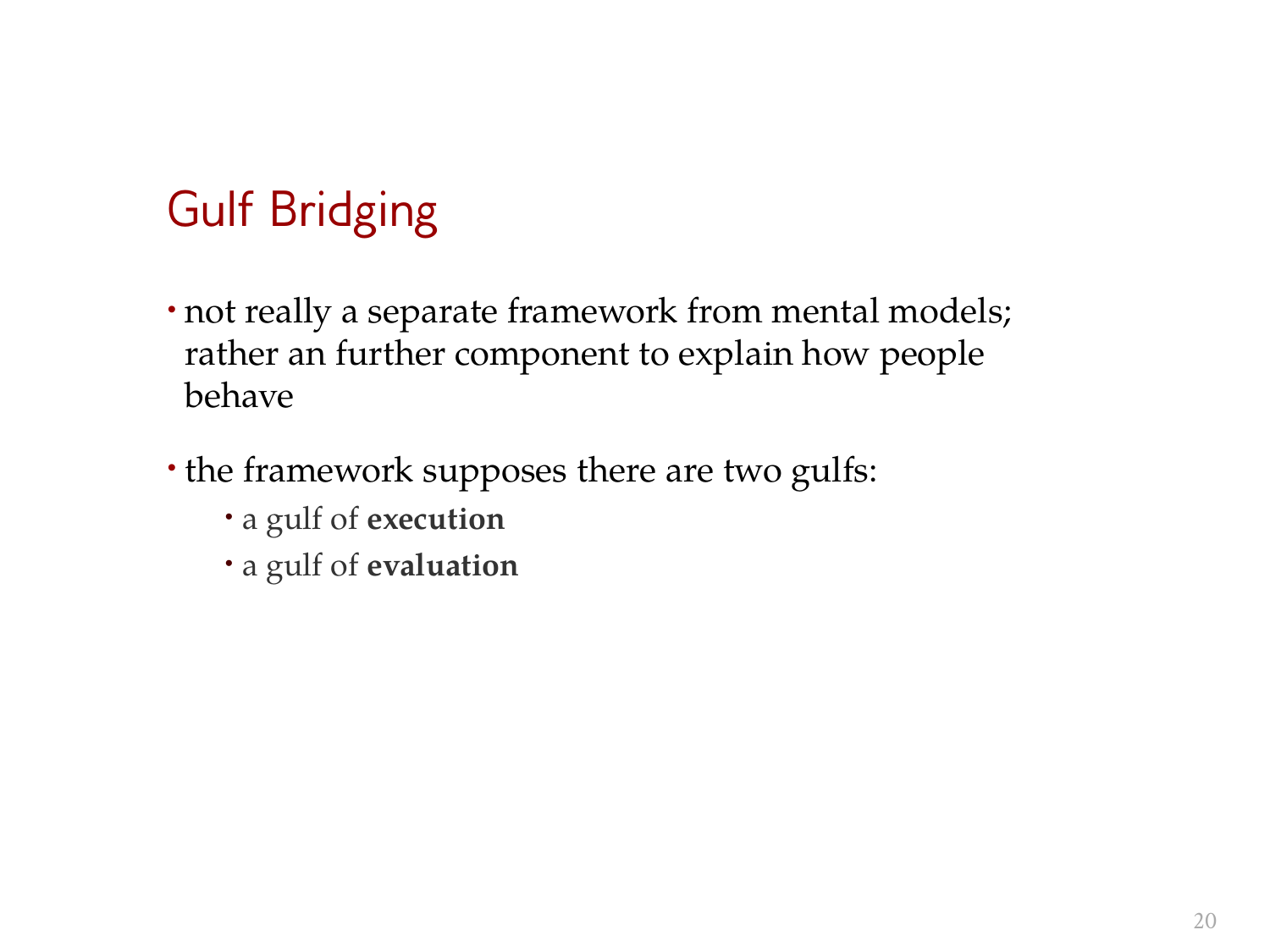

# Gulf Bridging
not really a separate framework from mental models; rather an further component to explain how people behave
the framework supposes there are two gulfs:
a gulf of execution
a gulf of evaluation

20